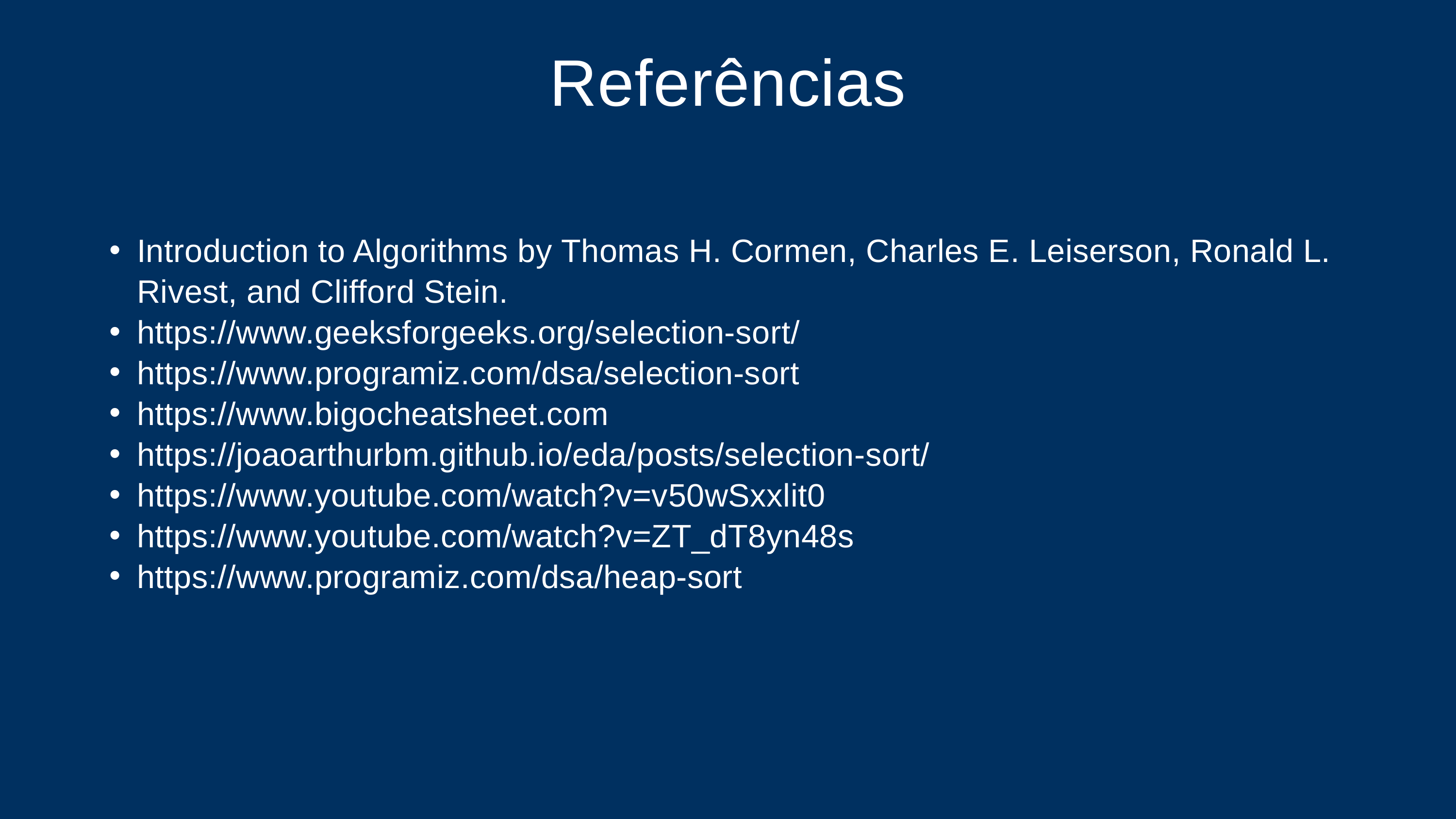

Referências
Introduction to Algorithms by Thomas H. Cormen, Charles E. Leiserson, Ronald L. Rivest, and Clifford Stein.
https://www.geeksforgeeks.org/selection-sort/
https://www.programiz.com/dsa/selection-sort
https://www.bigocheatsheet.com
https://joaoarthurbm.github.io/eda/posts/selection-sort/
https://www.youtube.com/watch?v=v50wSxxlit0
https://www.youtube.com/watch?v=ZT_dT8yn48s
https://www.programiz.com/dsa/heap-sort